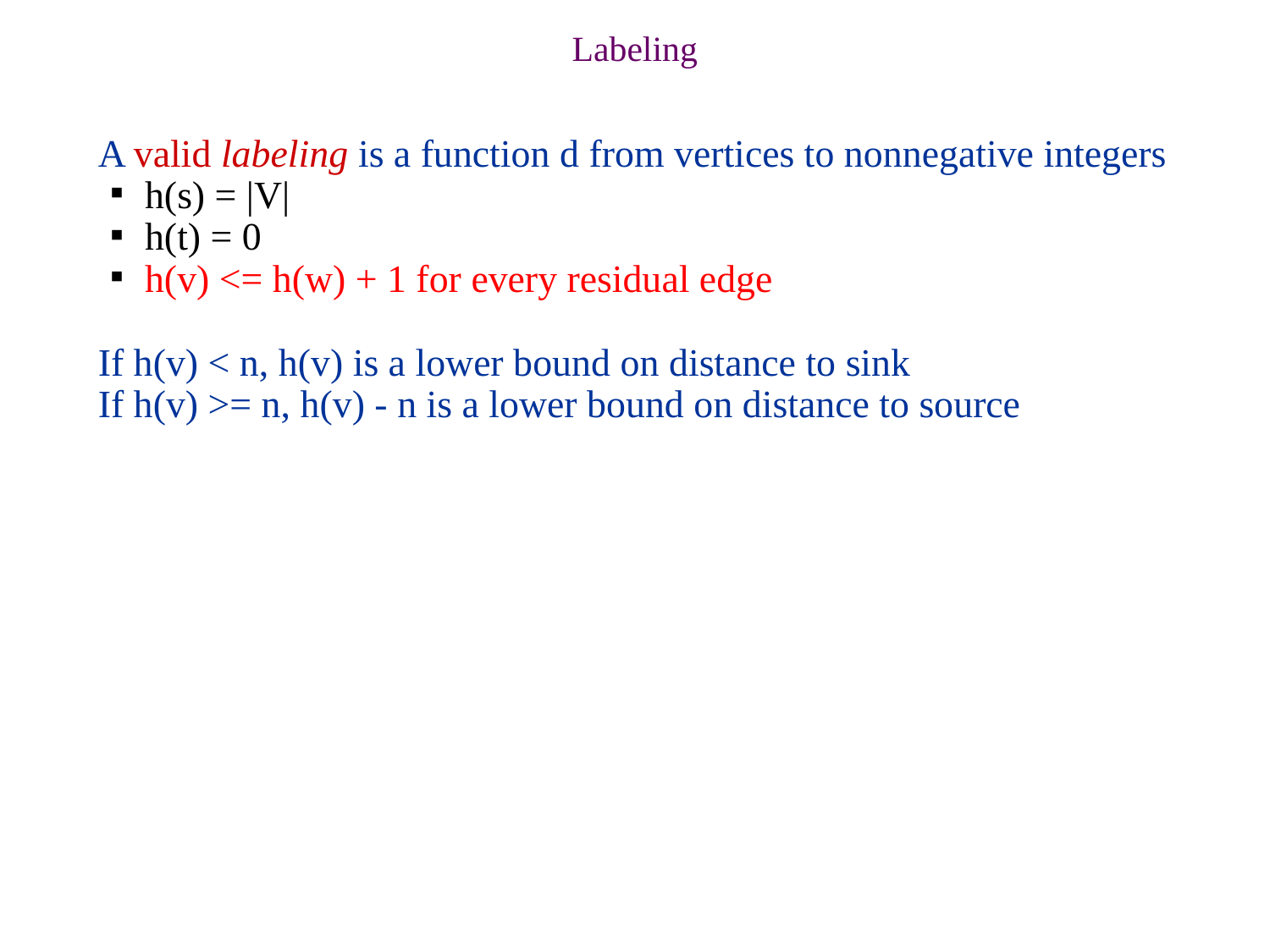

Labeling
A valid labeling is a function d from vertices to nonnegative integers
h(s) = |V|
h(t) = 0
h(v) <= h(w) + 1 for every residual edge

If h(v) < n, h(v) is a lower bound on distance to sink
If h(v) >= n, h(v) - n is a lower bound on distance to source